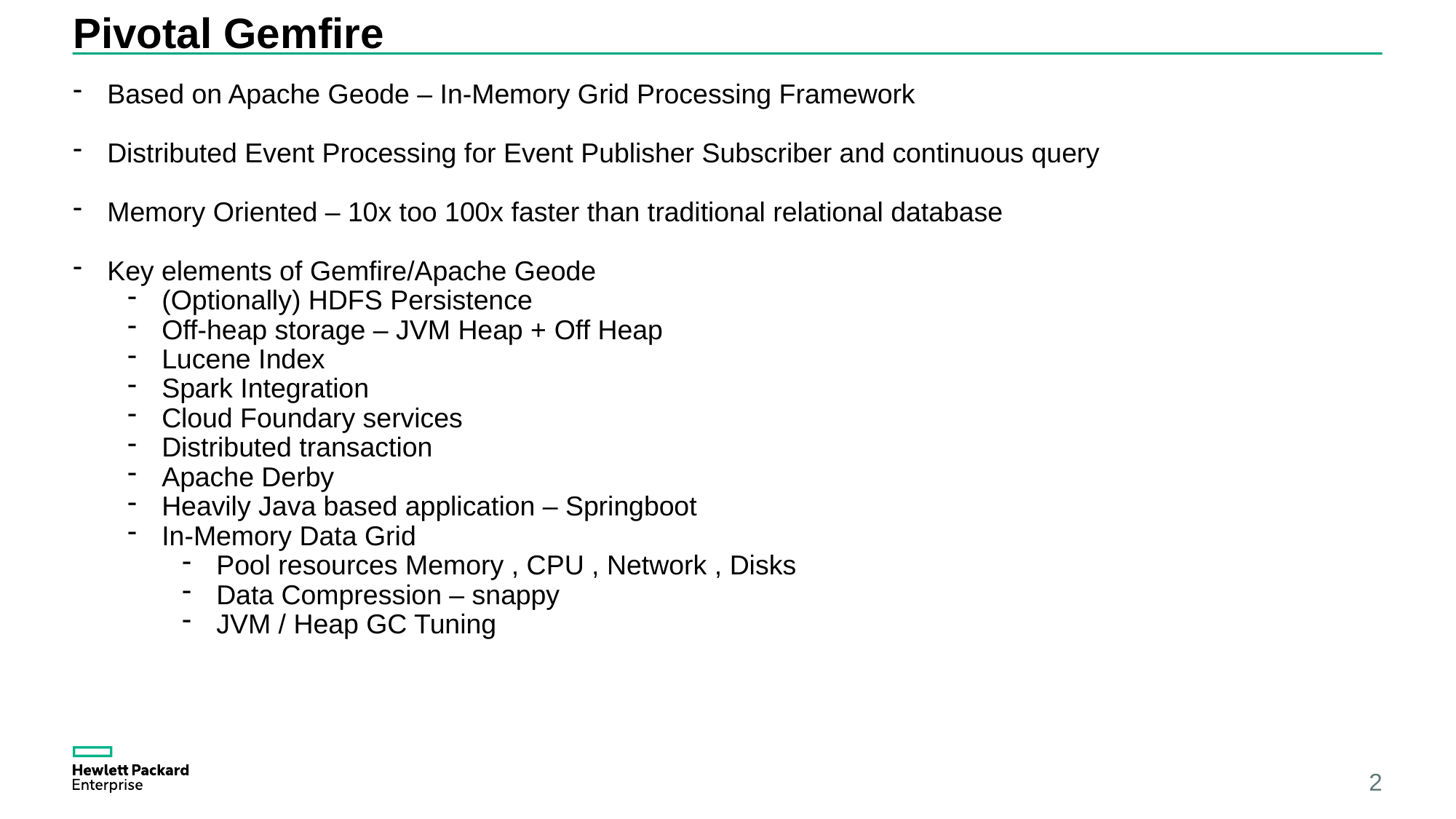

# Pivotal Gemfire
Based on Apache Geode – In-Memory Grid Processing Framework

Distributed Event Processing for Event Publisher Subscriber and continuous query

Memory Oriented – 10x too 100x faster than traditional relational database

Key elements of Gemfire/Apache Geode
(Optionally) HDFS Persistence
Off-heap storage – JVM Heap + Off Heap
Lucene Index
Spark Integration
Cloud Foundary services
Distributed transaction
Apache Derby
Heavily Java based application – Springboot
In-Memory Data Grid
Pool resources Memory , CPU , Network , Disks
Data Compression – snappy
JVM / Heap GC Tuning

2